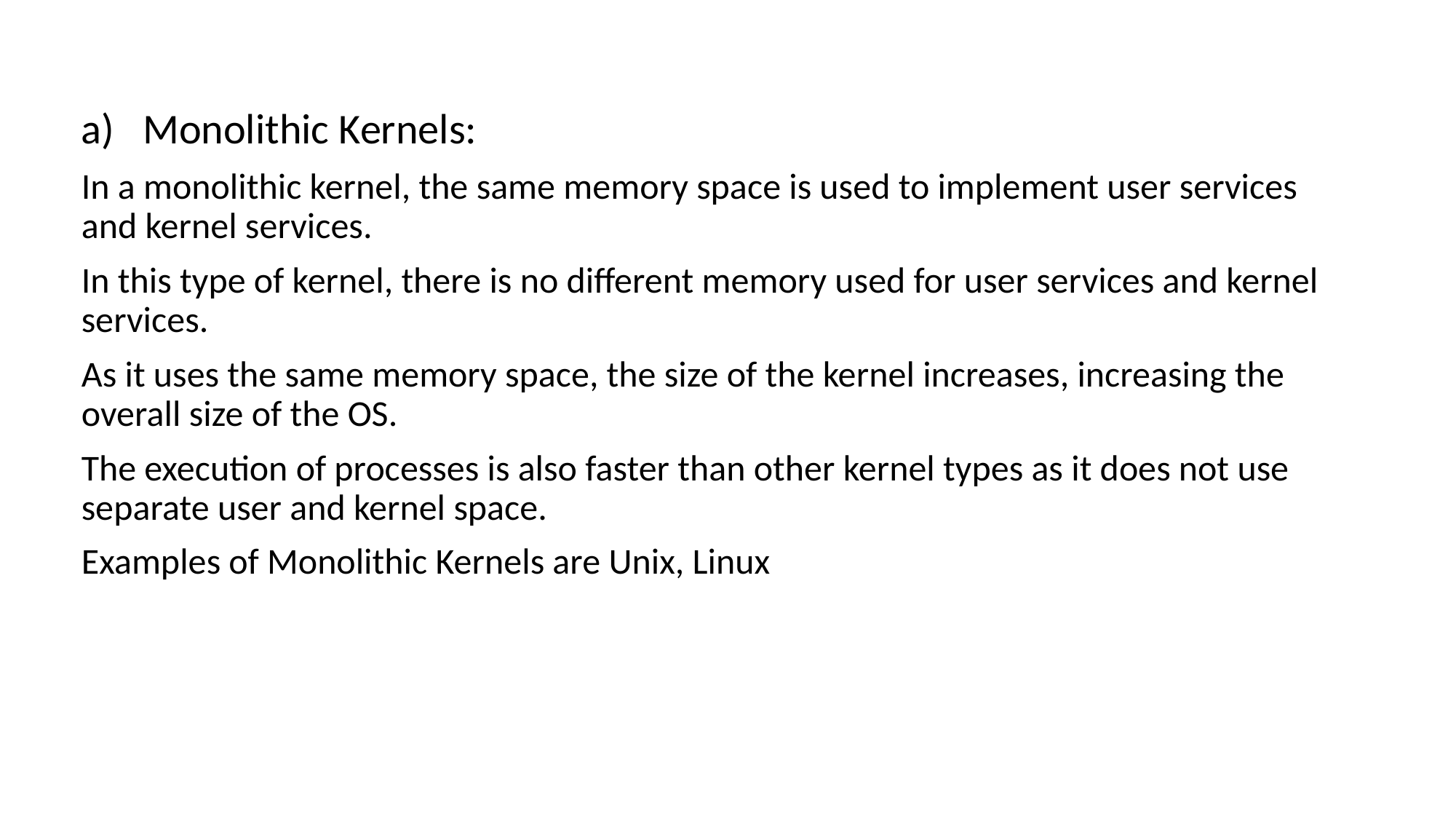

Monolithic Kernels:
In a monolithic kernel, the same memory space is used to implement user services and kernel services.
In this type of kernel, there is no different memory used for user services and kernel services.
As it uses the same memory space, the size of the kernel increases, increasing the overall size of the OS.
The execution of processes is also faster than other kernel types as it does not use separate user and kernel space.
Examples of Monolithic Kernels are Unix, Linux